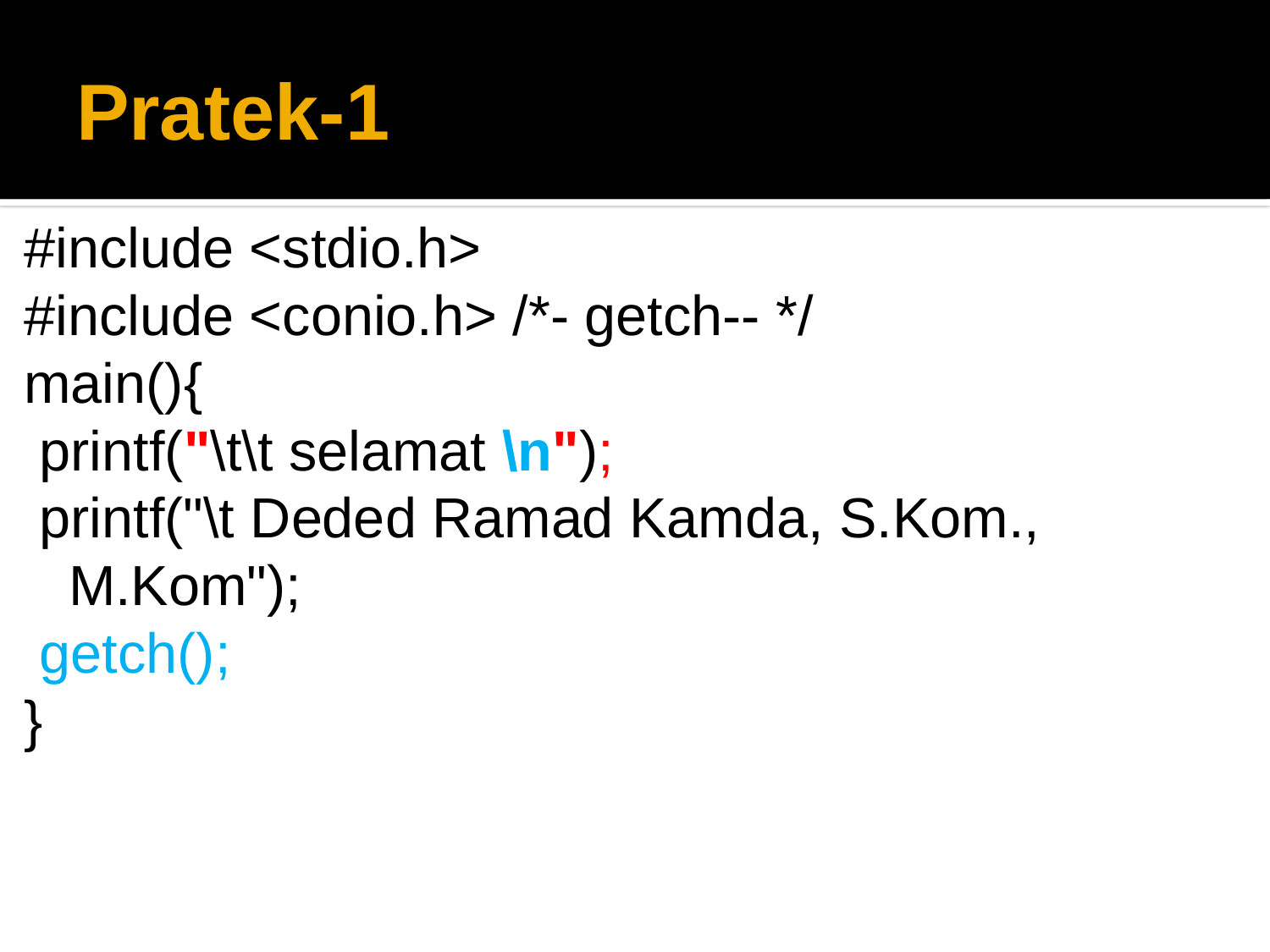

# Pratek-1
#include <stdio.h>
#include <conio.h> /*- getch-- */
main(){
 printf("\t\t selamat \n");
 printf("\t Deded Ramad Kamda, S.Kom., M.Kom");
 getch();
}